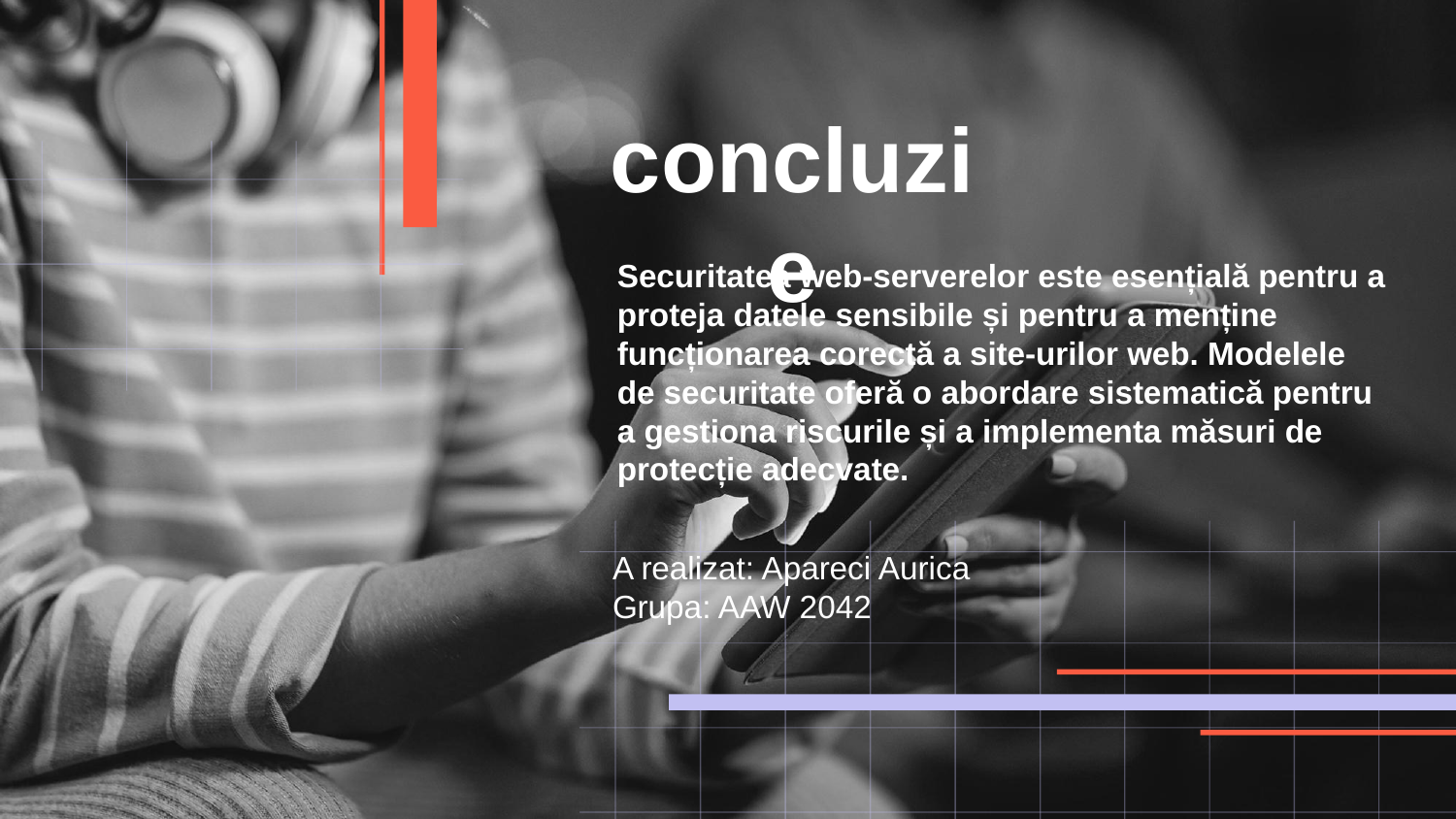

# concluzie
Securitatea web-serverelor este esențială pentru a proteja datele sensibile și pentru a menține funcționarea corectă a site-urilor web. Modelele de securitate oferă o abordare sistematică pentru a gestiona riscurile și a implementa măsuri de protecție adecvate.
A realizat: Apareci Aurica
Grupa: AAW 2042